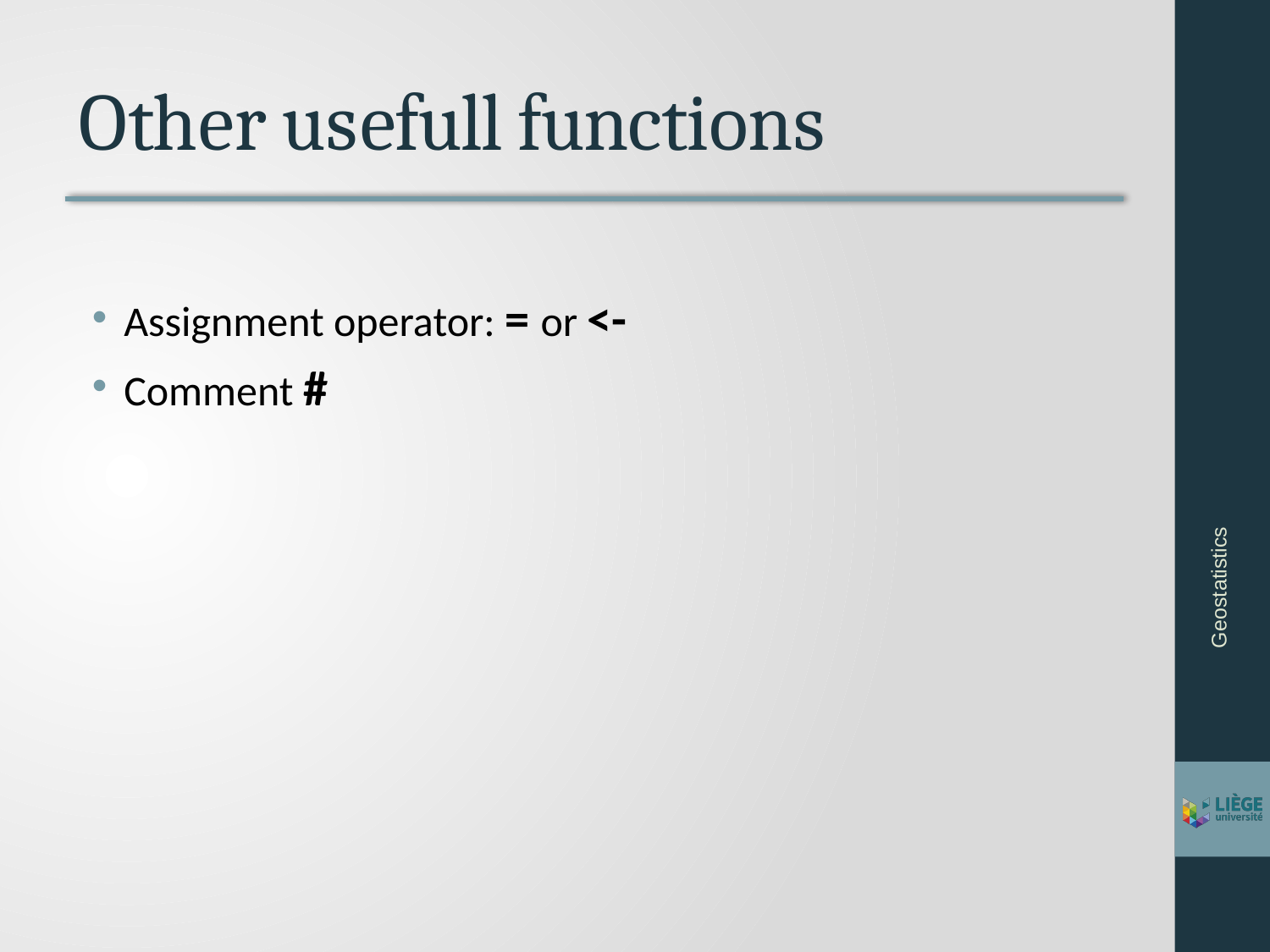

# Other usefull functions
Assignment operator: = or <-
Comment #

Geostatistics